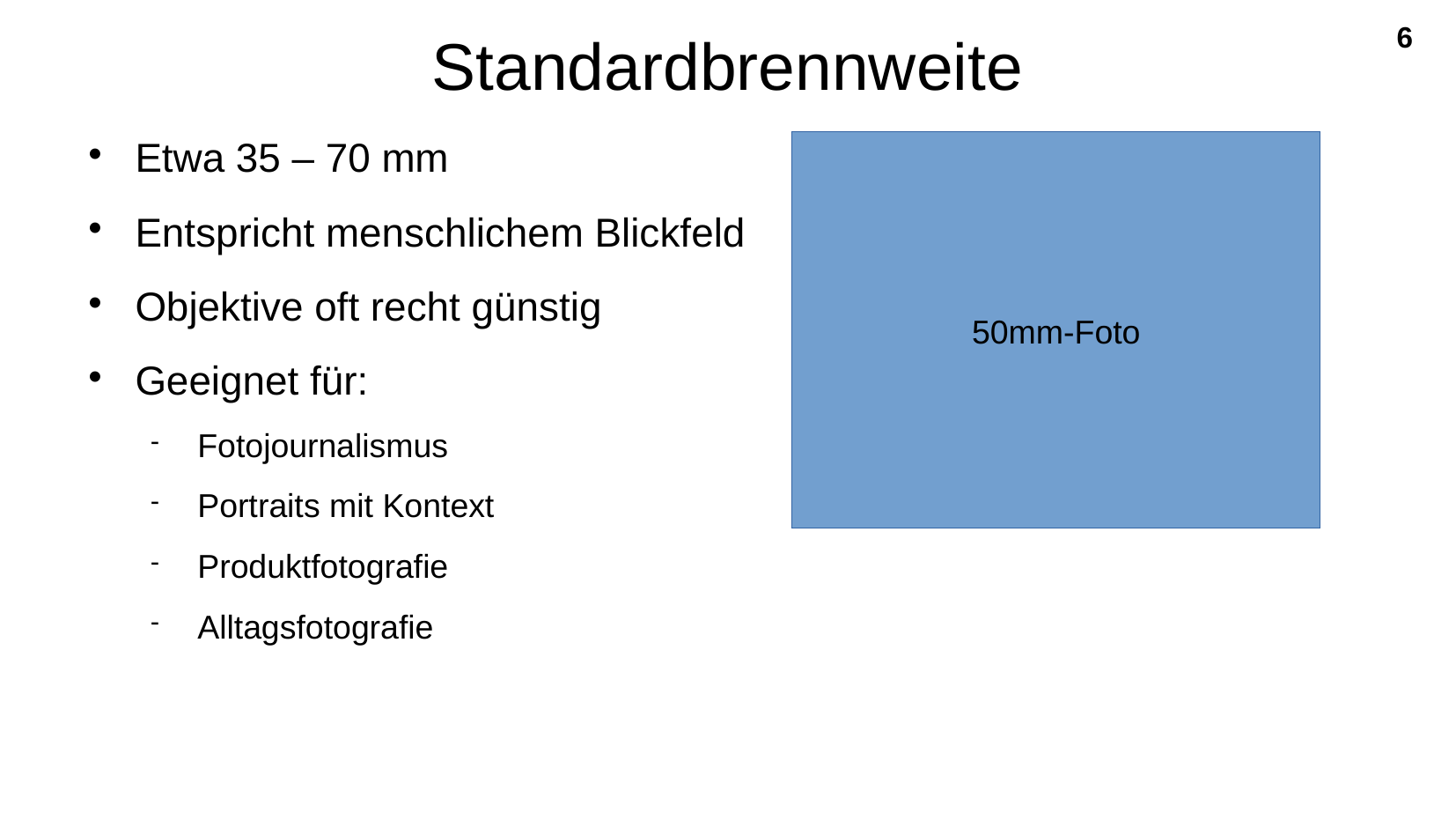

Standardbrennweite
Etwa 35 – 70 mm
Entspricht menschlichem Blickfeld
Objektive oft recht günstig
Geeignet für:
Fotojournalismus
Portraits mit Kontext
Produktfotografie
Alltagsfotografie
50mm-Foto